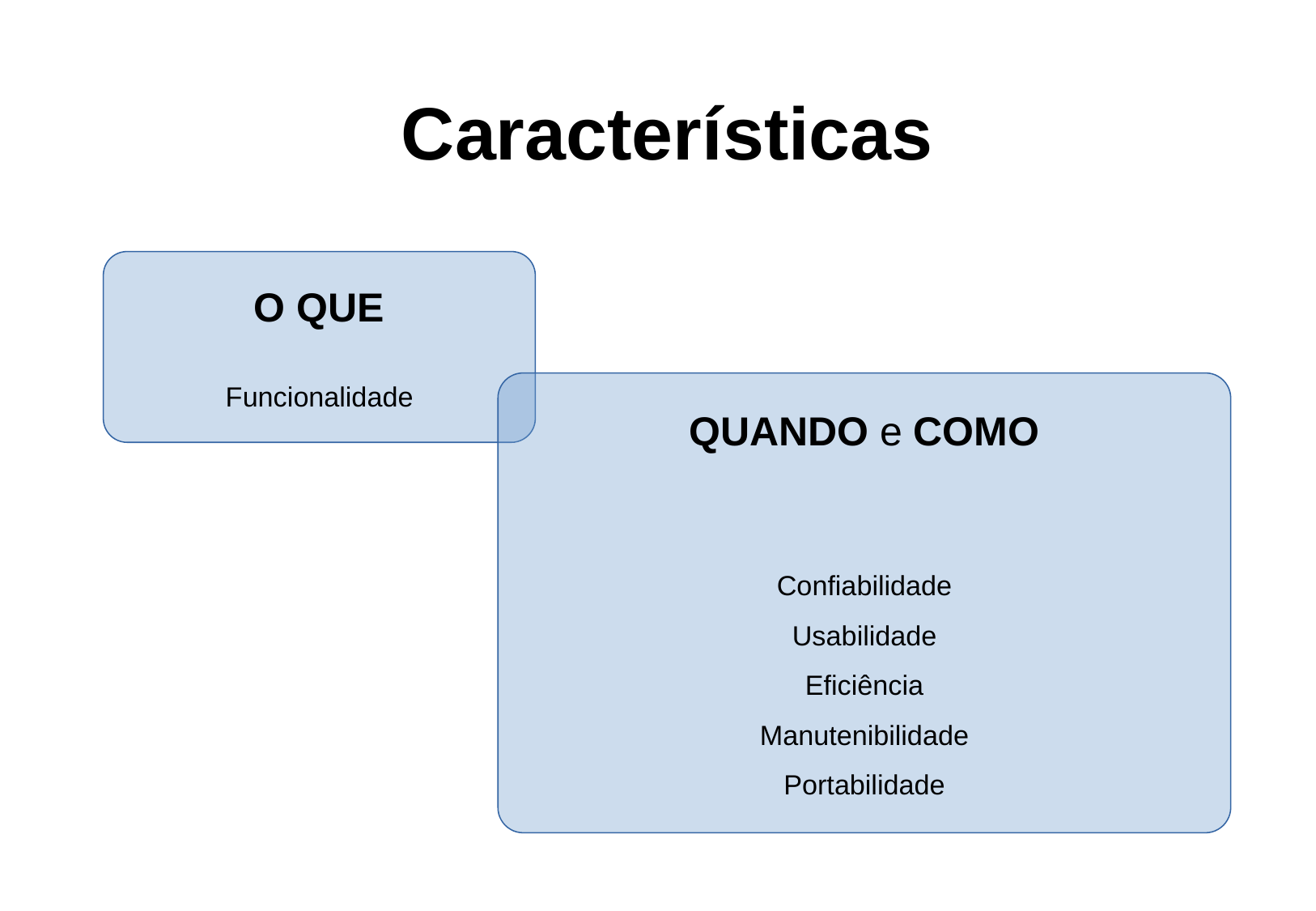

Características
O QUE

Funcionalidade
QUANDO e COMO

Confiabilidade
Usabilidade
Eficiência
Manutenibilidade
Portabilidade